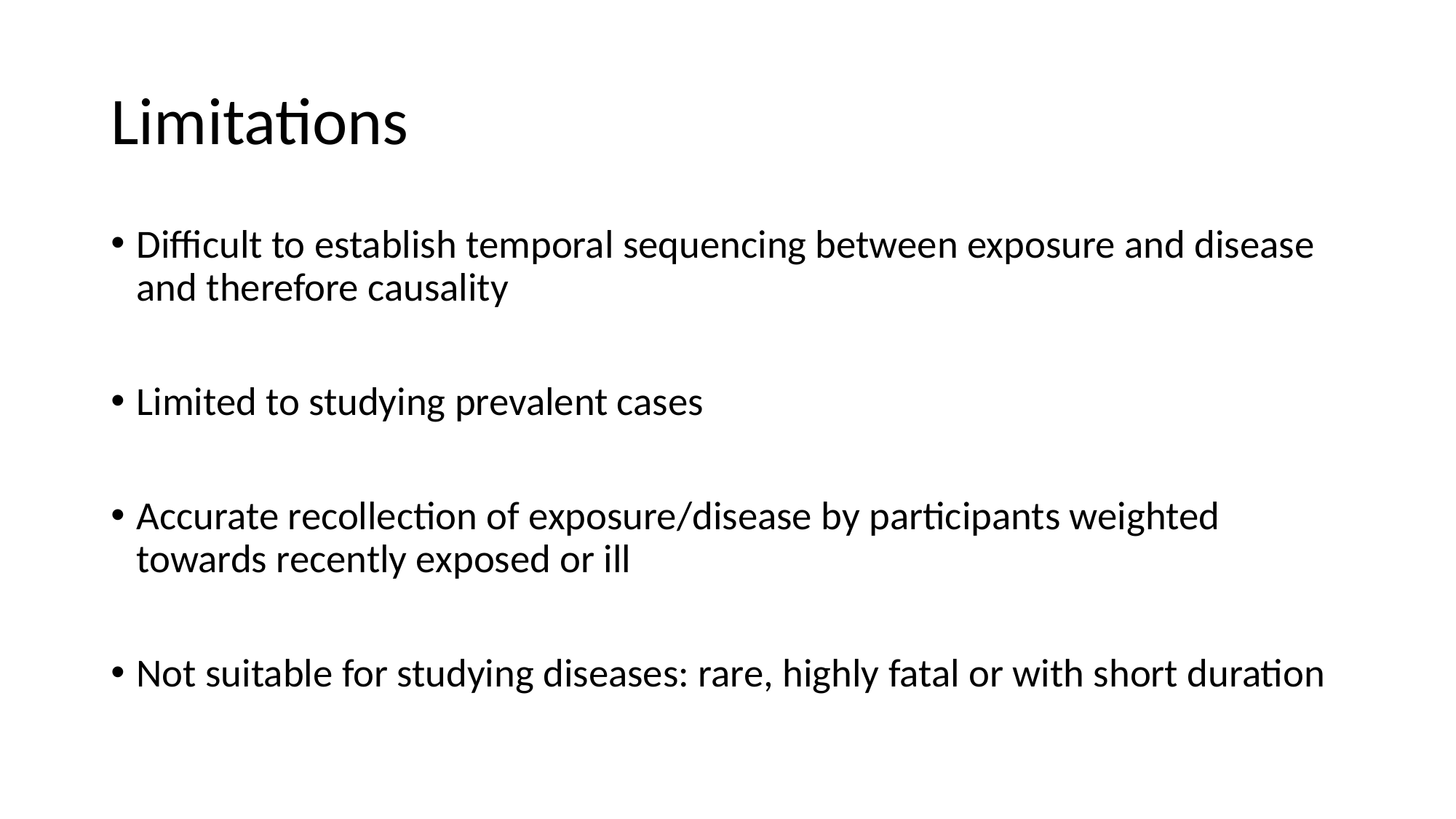

# Limitations
Difficult to establish temporal sequencing between exposure and disease and therefore causality

Limited to studying prevalent cases

Accurate recollection of exposure/disease by participants weighted towards recently exposed or ill

Not suitable for studying diseases: rare, highly fatal or with short duration